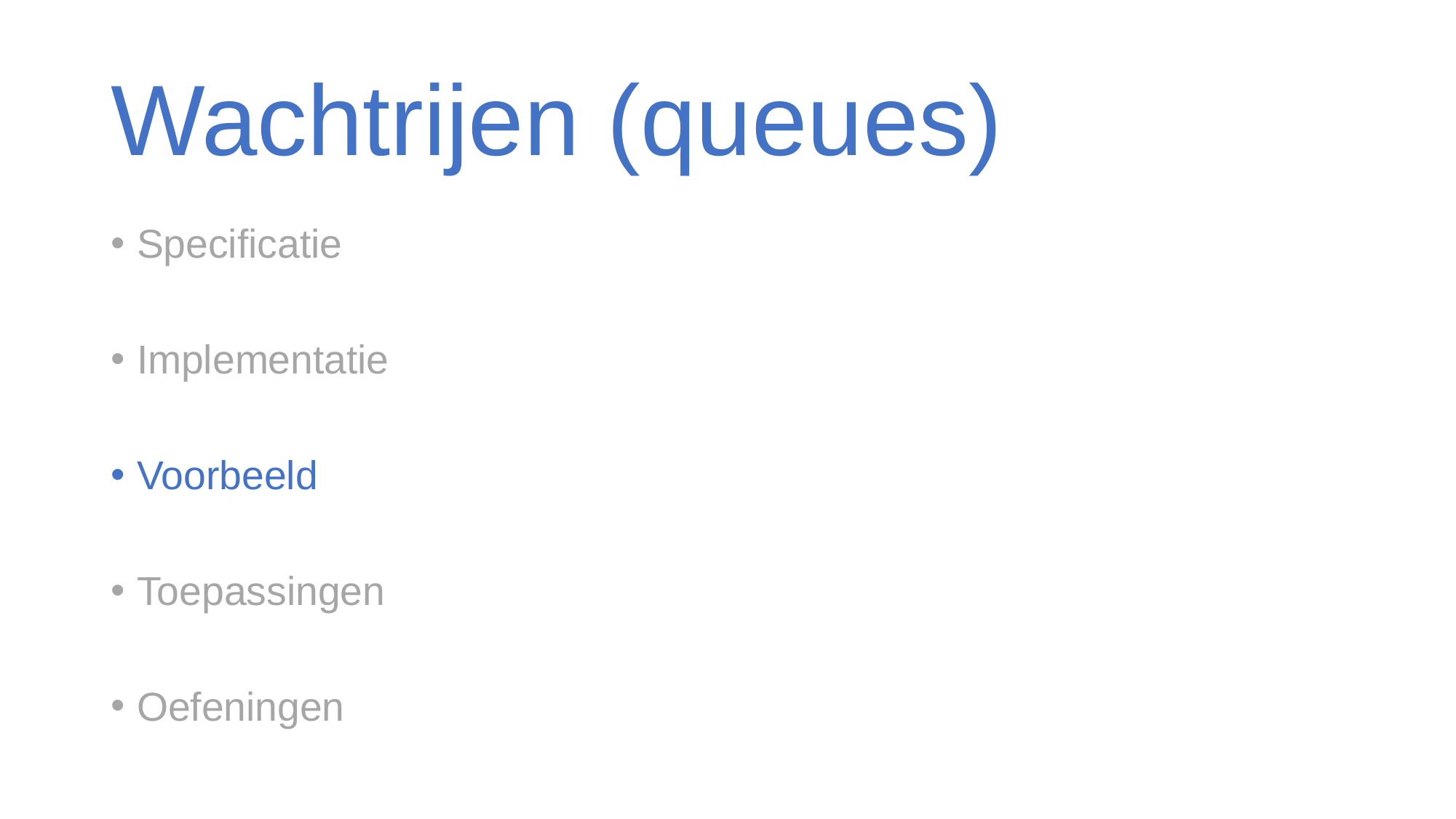

# Wachtrijen (queues)
Specificatie

Implementatie

Voorbeeld

Toepassingen

Oefeningen